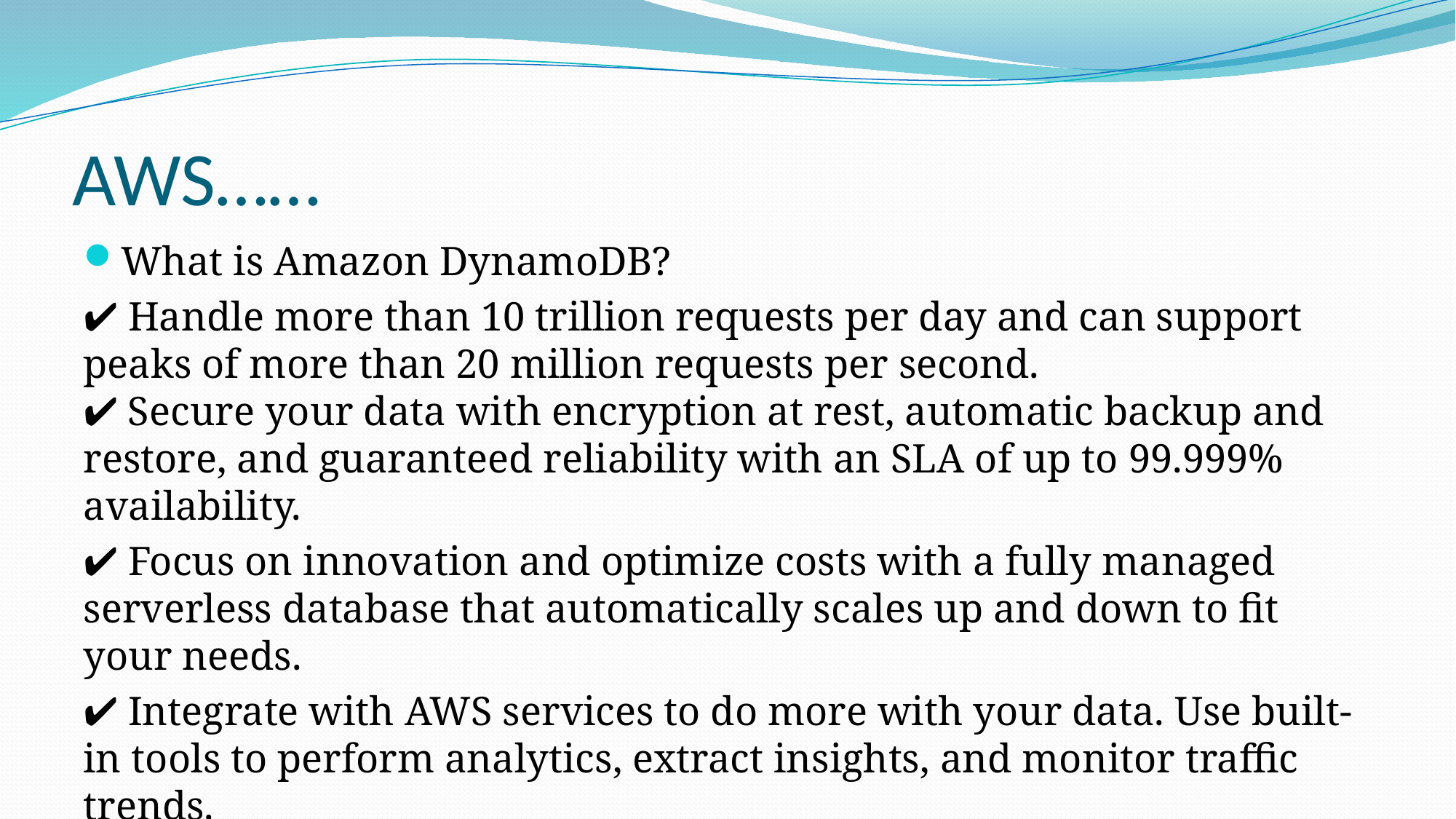

# AWS……
What is Amazon DynamoDB?
✔ Handle more than 10 trillion requests per day and can support peaks of more than 20 million requests per second.
✔ Secure your data with encryption at rest, automatic backup and restore, and guaranteed reliability with an SLA of up to 99.999% availability.
✔ Focus on innovation and optimize costs with a fully managed serverless database that automatically scales up and down to fit your needs.
✔ Integrate with AWS services to do more with your data. Use built-in tools to perform analytics, extract insights, and monitor traffic trends.